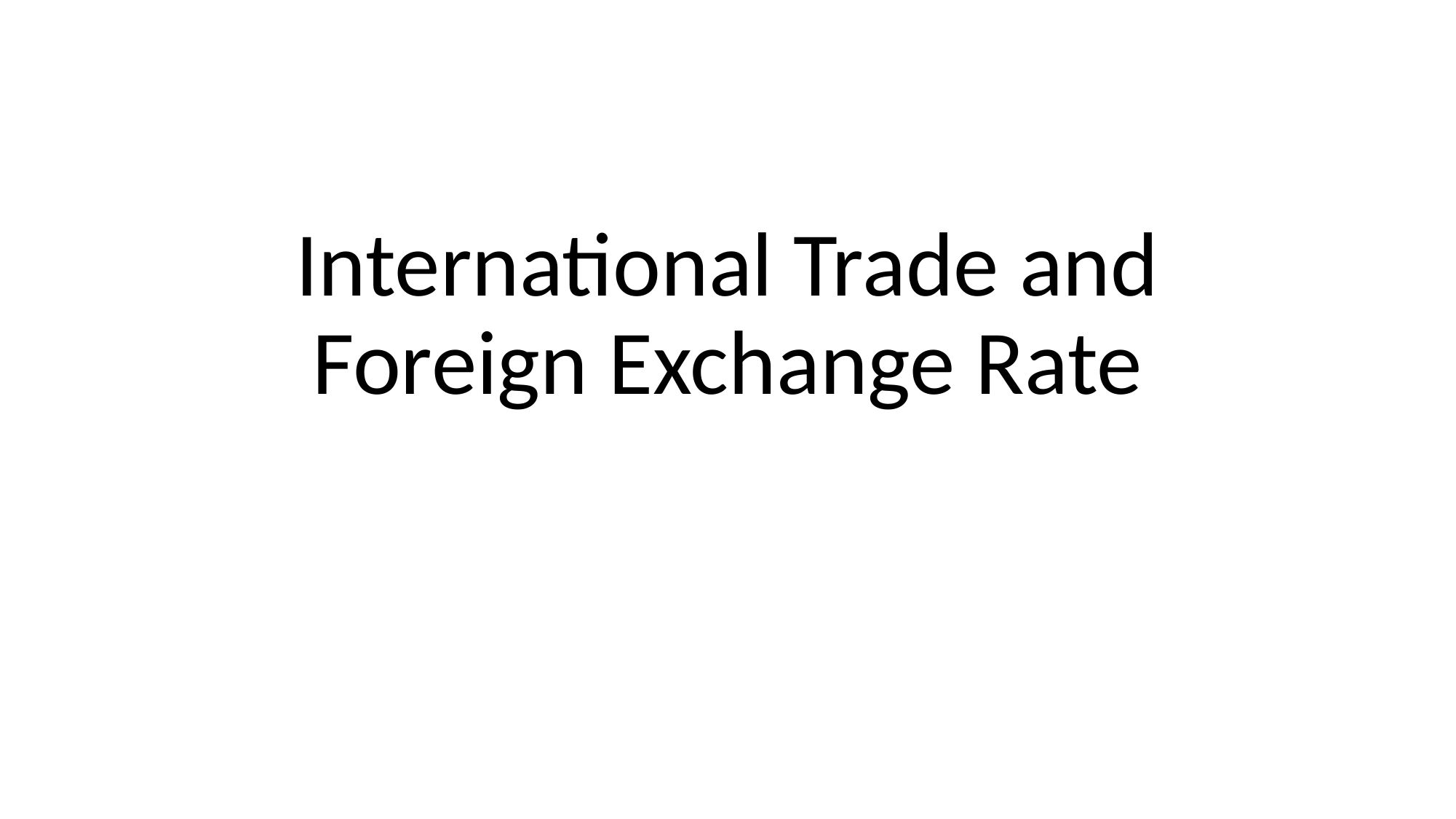

# International Trade and Foreign Exchange Rate